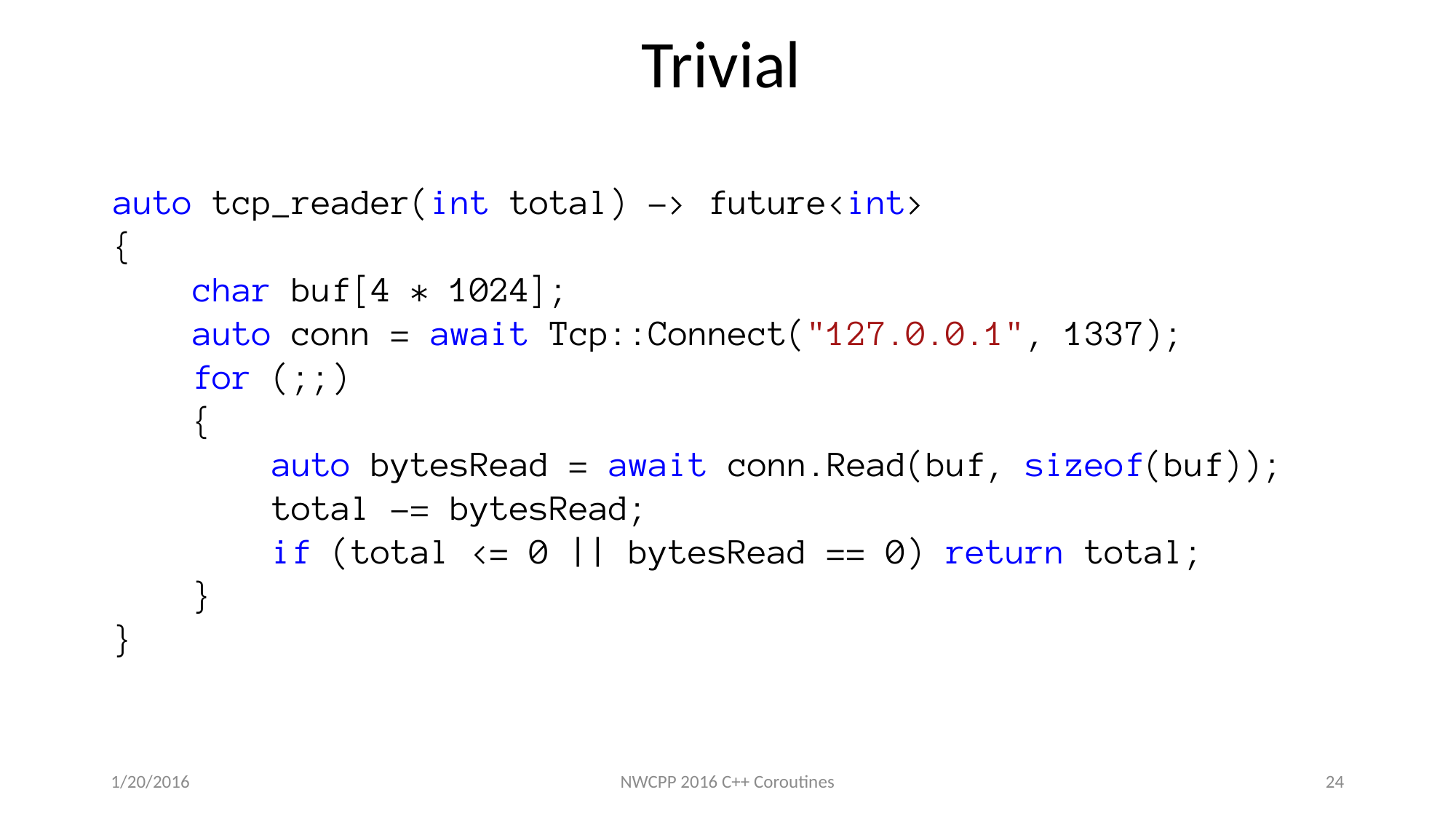

# Trivial
auto tcp_reader(int total) -> future<int>
{
    char buf[4 * 1024];
    auto conn = await Tcp::Connect("127.0.0.1", 1337);
    for (;;)
    {
        auto bytesRead = await conn.Read(buf, sizeof(buf));
        total -= bytesRead;
        if (total <= 0 || bytesRead == 0) return total;
    }
}
1/20/2016
NWCPP 2016 C++ Coroutines
24